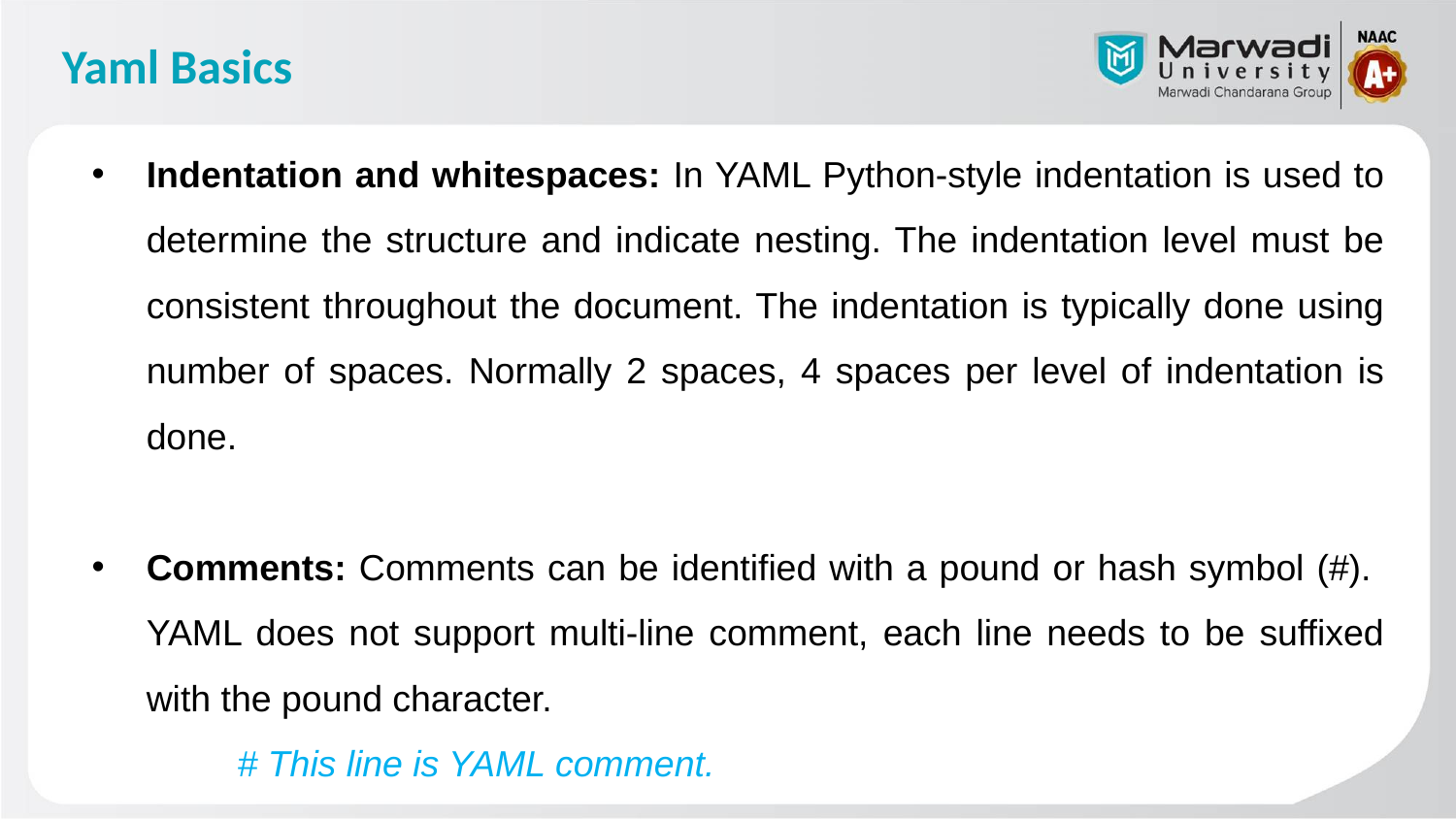

# Yaml Basics
Indentation and whitespaces: In YAML Python-style indentation is used to determine the structure and indicate nesting. The indentation level must be consistent throughout the document. The indentation is typically done using number of spaces. Normally 2 spaces, 4 spaces per level of indentation is done.

Comments: Comments can be identified with a pound or hash symbol (#).  YAML does not support multi-line comment, each line needs to be suffixed with the pound character.
	# This line is YAML comment.